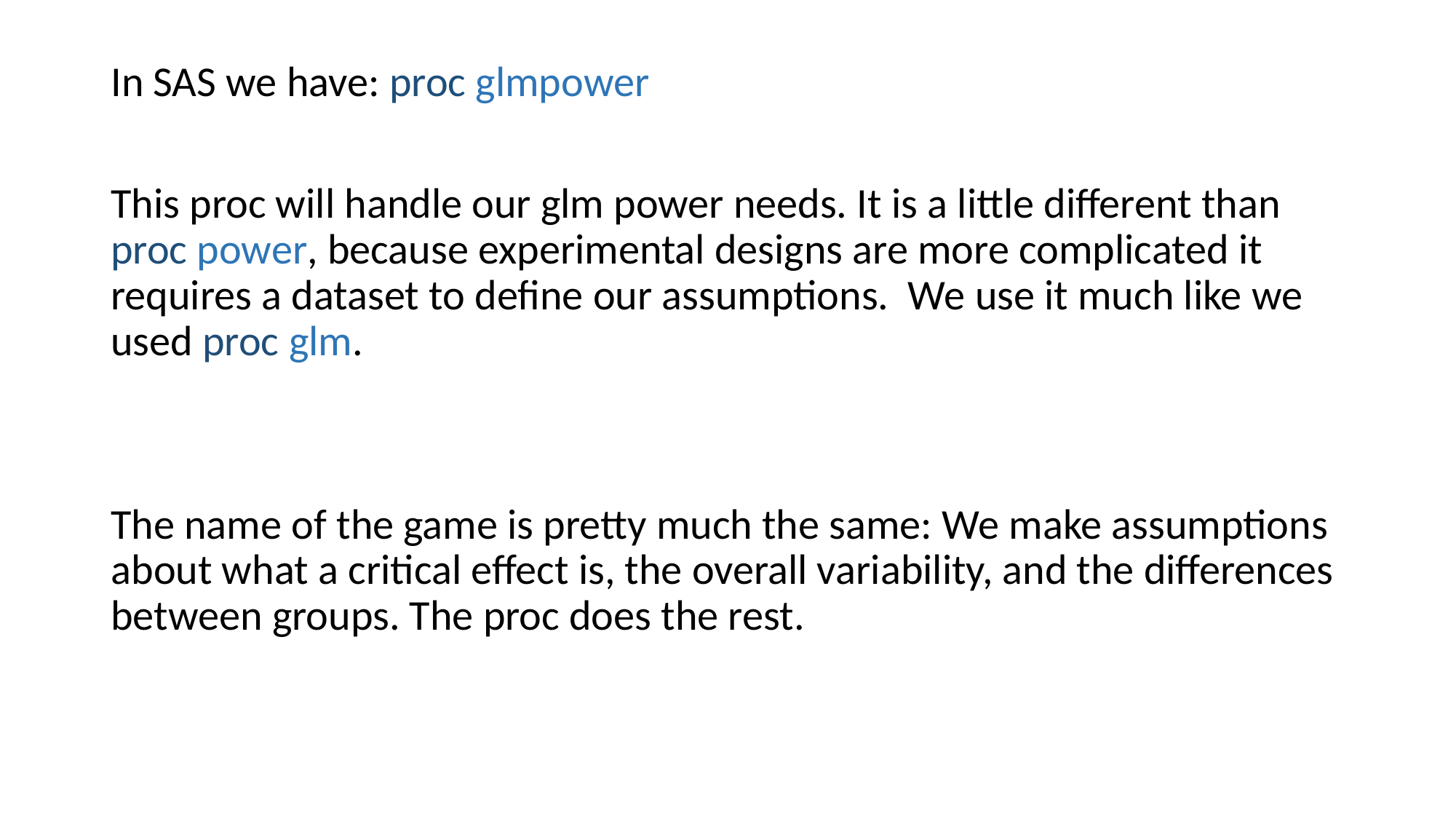

In SAS we have: proc glmpower

This proc will handle our glm power needs. It is a little different than proc power, because experimental designs are more complicated it requires a dataset to define our assumptions.  We use it much like we used proc glm.

The name of the game is pretty much the same: We make assumptions about what a critical effect is, the overall variability, and the differences between groups. The proc does the rest.